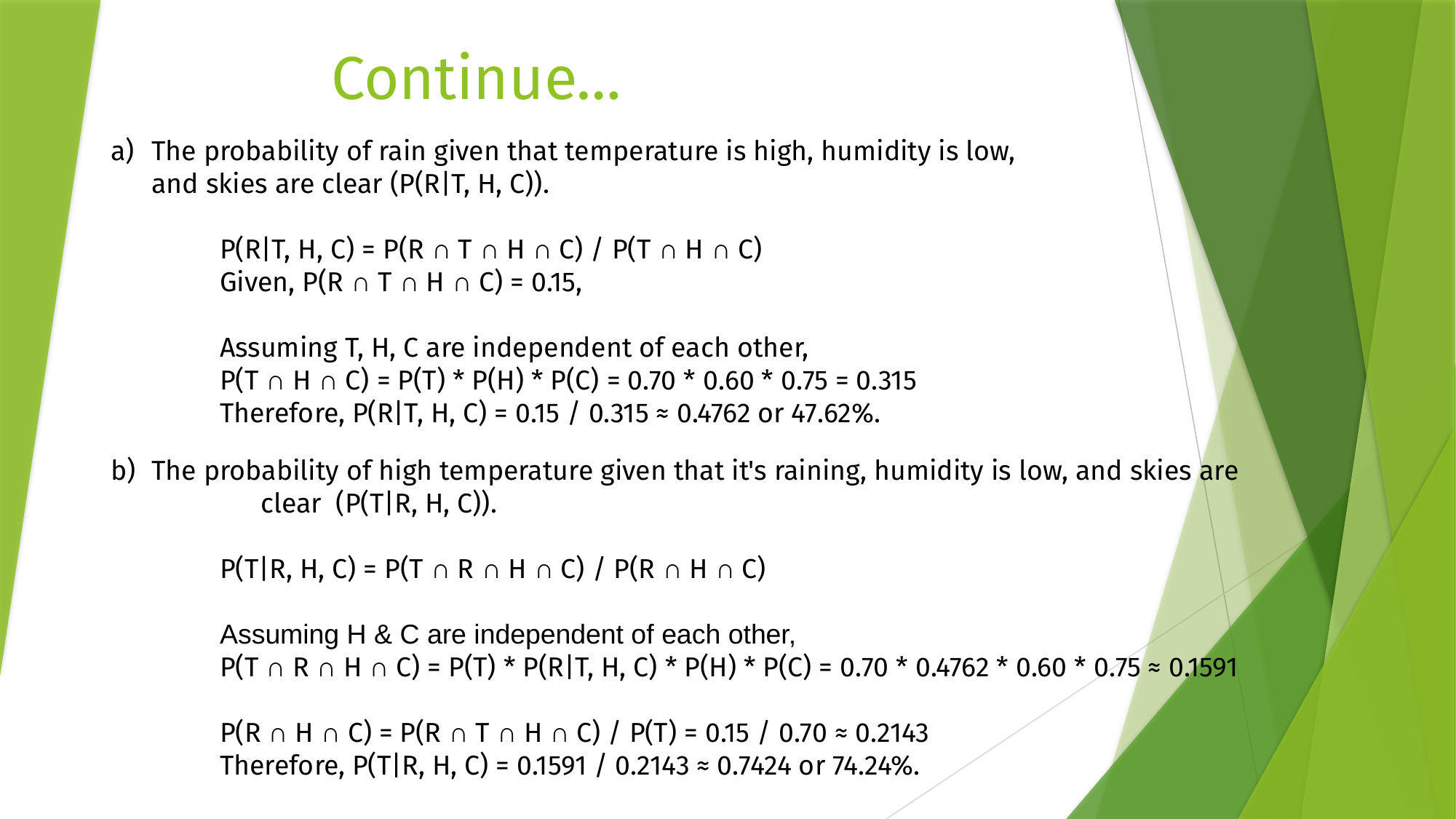

# Continue…
The probability of rain given that temperature is high, humidity is low, and skies are clear (P(R|T, H, C)).

	P(R|T, H, C) = P(R ∩ T ∩ H ∩ C) / P(T ∩ H ∩ C)
	Given, P(R ∩ T ∩ H ∩ C) = 0.15,

	Assuming T, H, C are independent of each other,
	P(T ∩ H ∩ C) = P(T) * P(H) * P(C) = 0.70 * 0.60 * 0.75 = 0.315
	Therefore, P(R|T, H, C) = 0.15 / 0.315 ≈ 0.4762 or 47.62%.
The probability of high temperature given that it's raining, humidity is low, and skies are 	clear  (P(T|R, H, C)).

	P(T|R, H, C) = P(T ∩ R ∩ H ∩ C) / P(R ∩ H ∩ C)

	Assuming H & C are independent of each other,
	P(T ∩ R ∩ H ∩ C) = P(T) * P(R|T, H, C) * P(H) * P(C) = 0.70 * 0.4762 * 0.60 * 0.75 ≈ 0.1591

	P(R ∩ H ∩ C) = P(R ∩ T ∩ H ∩ C) / P(T) = 0.15 / 0.70 ≈ 0.2143
	Therefore, P(T|R, H, C) = 0.1591 / 0.2143 ≈ 0.7424 or 74.24%.